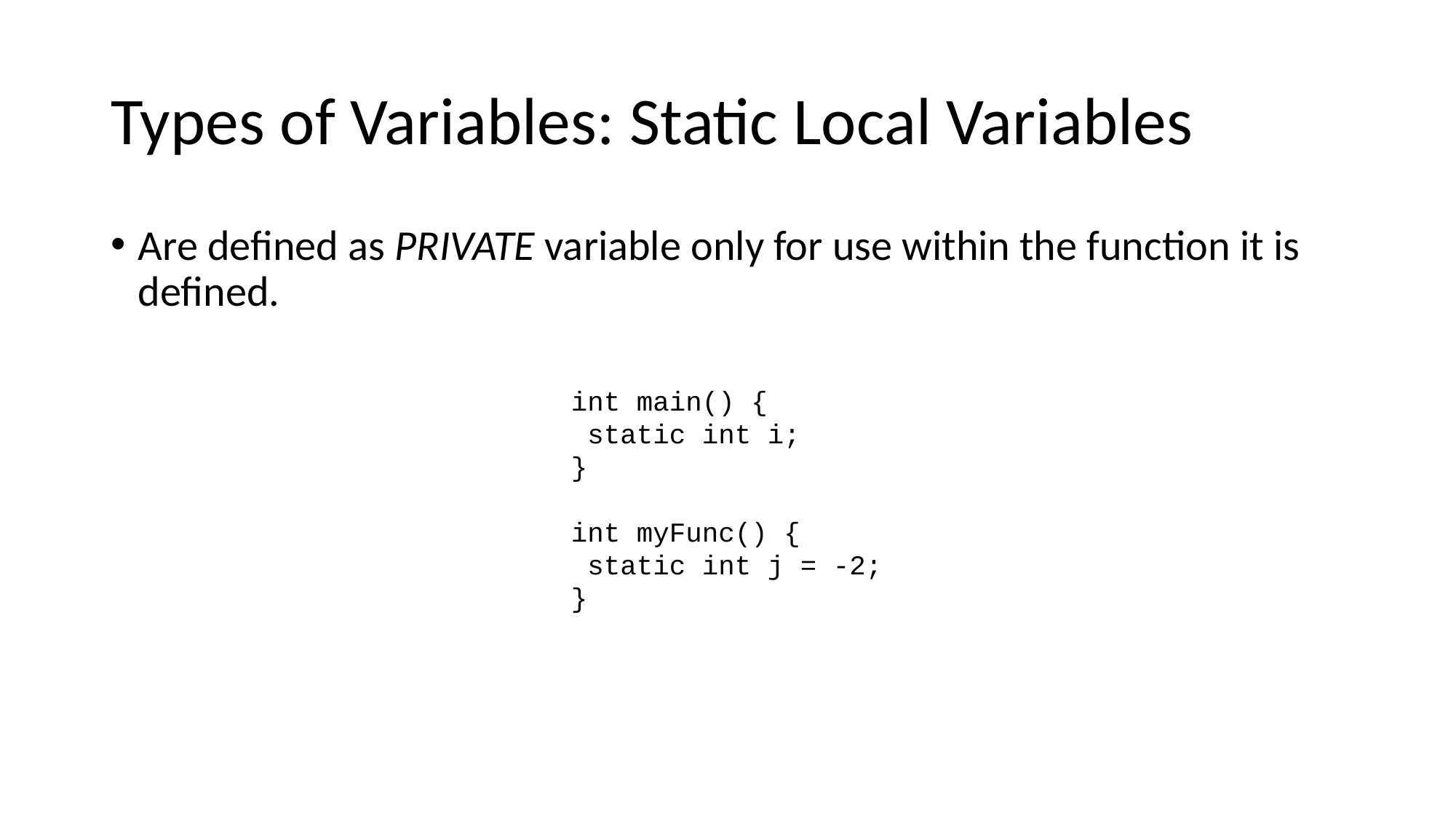

# Types of Variables: Static Local Variables
Are defined as PRIVATE variable only for use within the function it is defined.
int main() {
 static int i;
}

int myFunc() {
 static int j = -2;
}